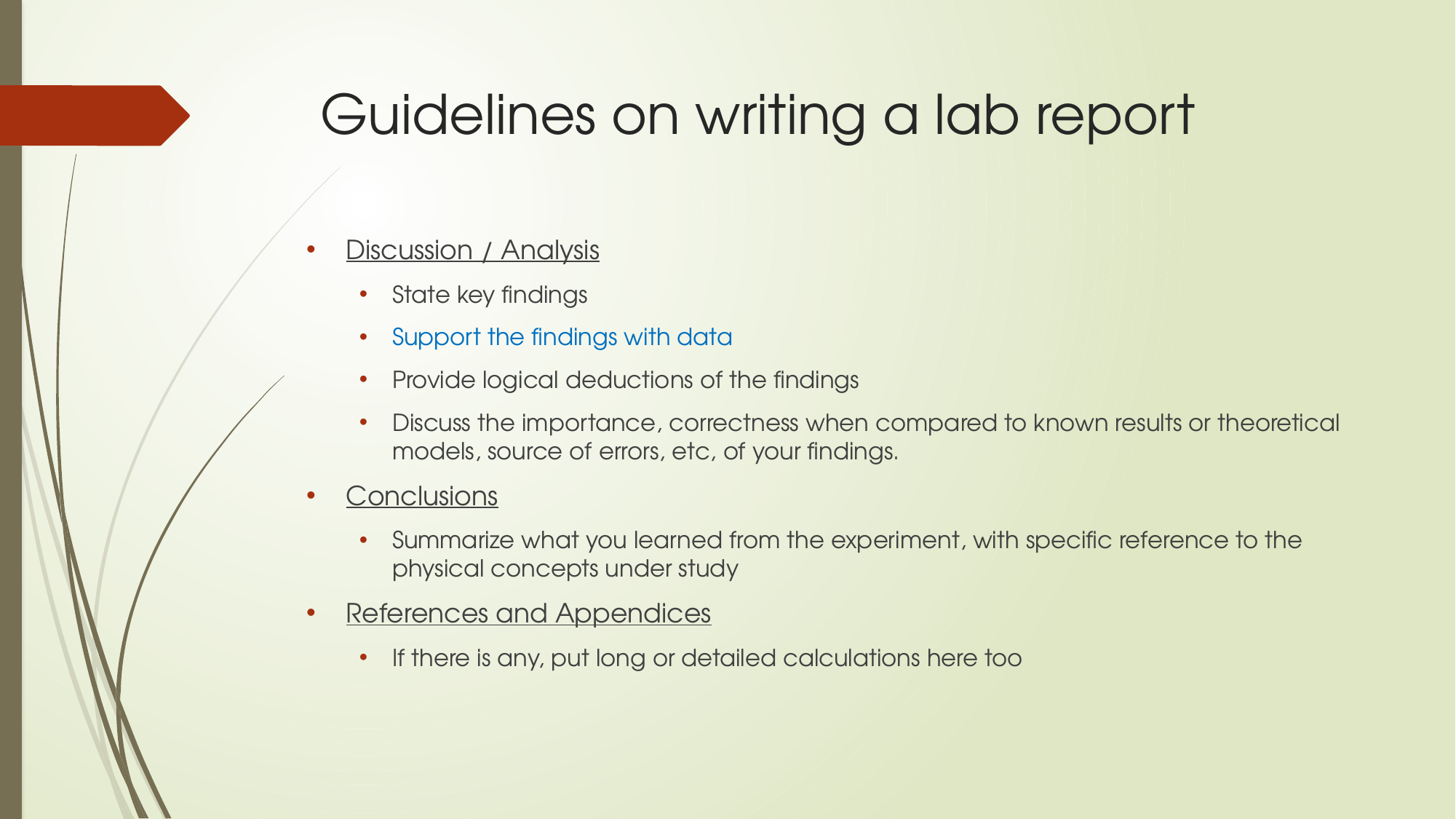

# Guidelines on writing a lab report
Discussion / Analysis
State key findings
Support the findings with data
Provide logical deductions of the findings
Discuss the importance, correctness when compared to known results or theoretical models, source of errors, etc, of your findings.
Conclusions
Summarize what you learned from the experiment, with specific reference to the physical concepts under study
References and Appendices
If there is any, put long or detailed calculations here too